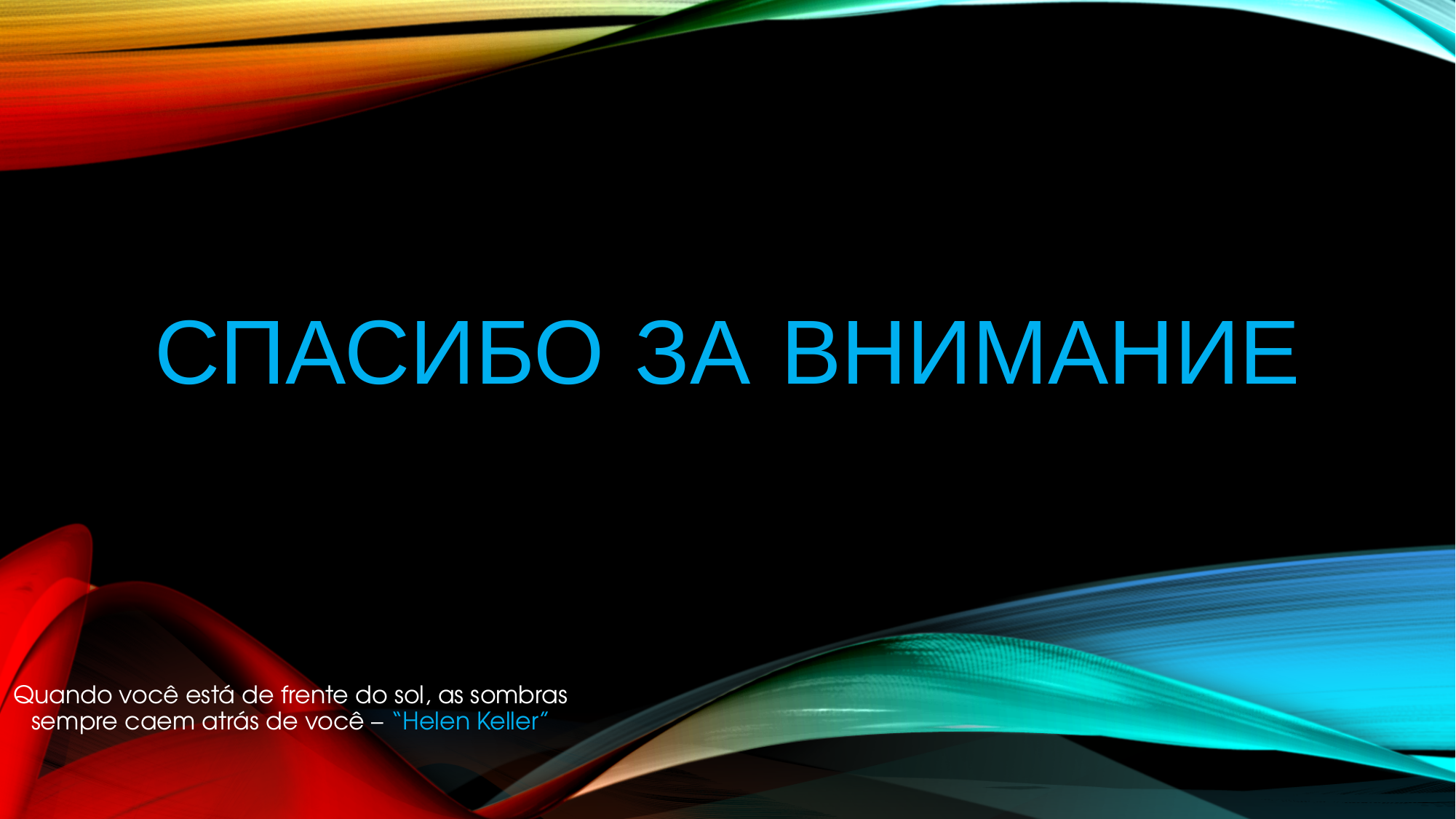

# СПАСИБО ЗА ВНИМАНИЕ
Quando você está de frente do sol, as sombras sempre caem atrás de você – “Helen Keller”